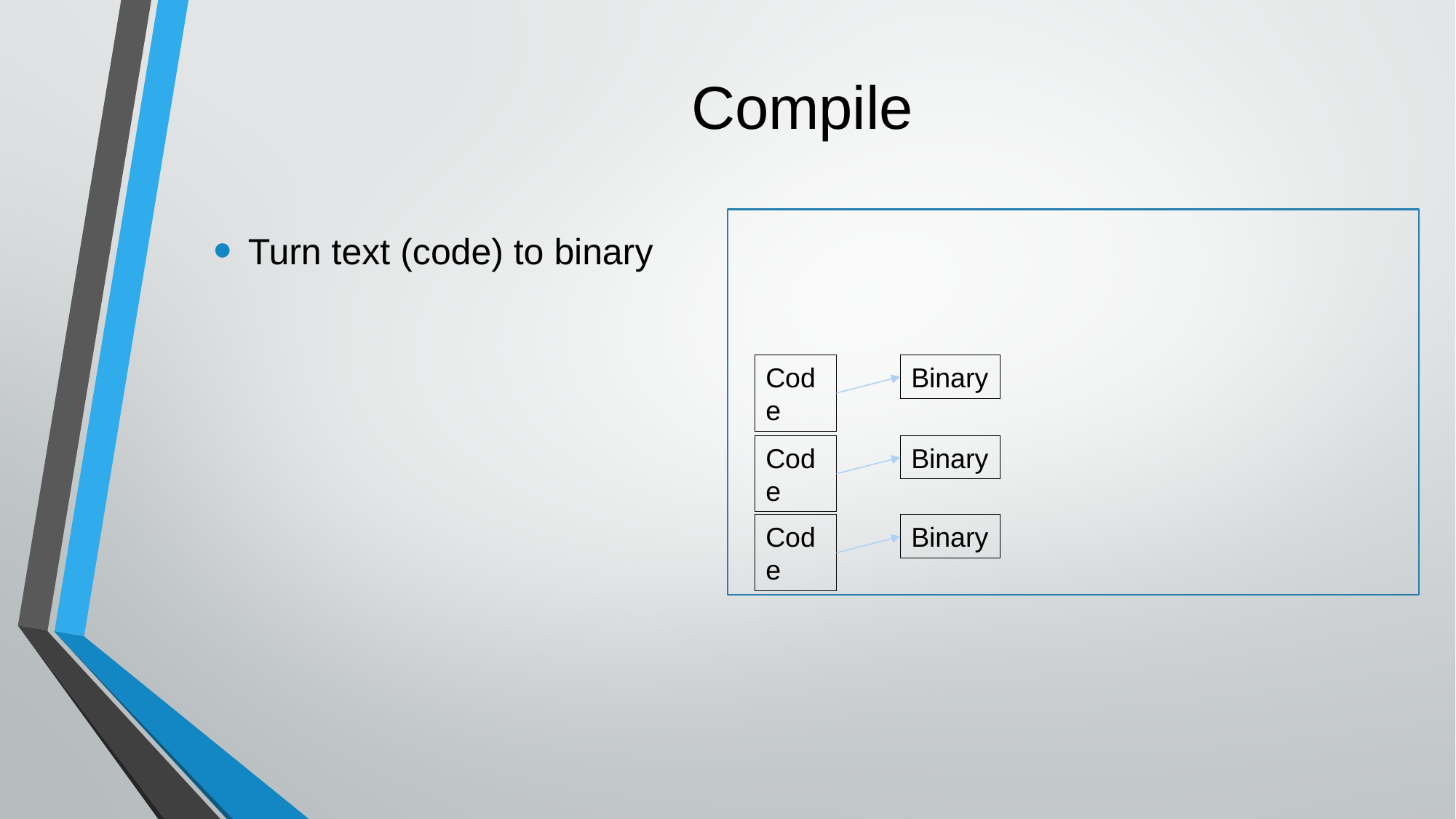

# Compile

Code
Binary
Code
Binary
Code
Binary
Turn text (code) to binary